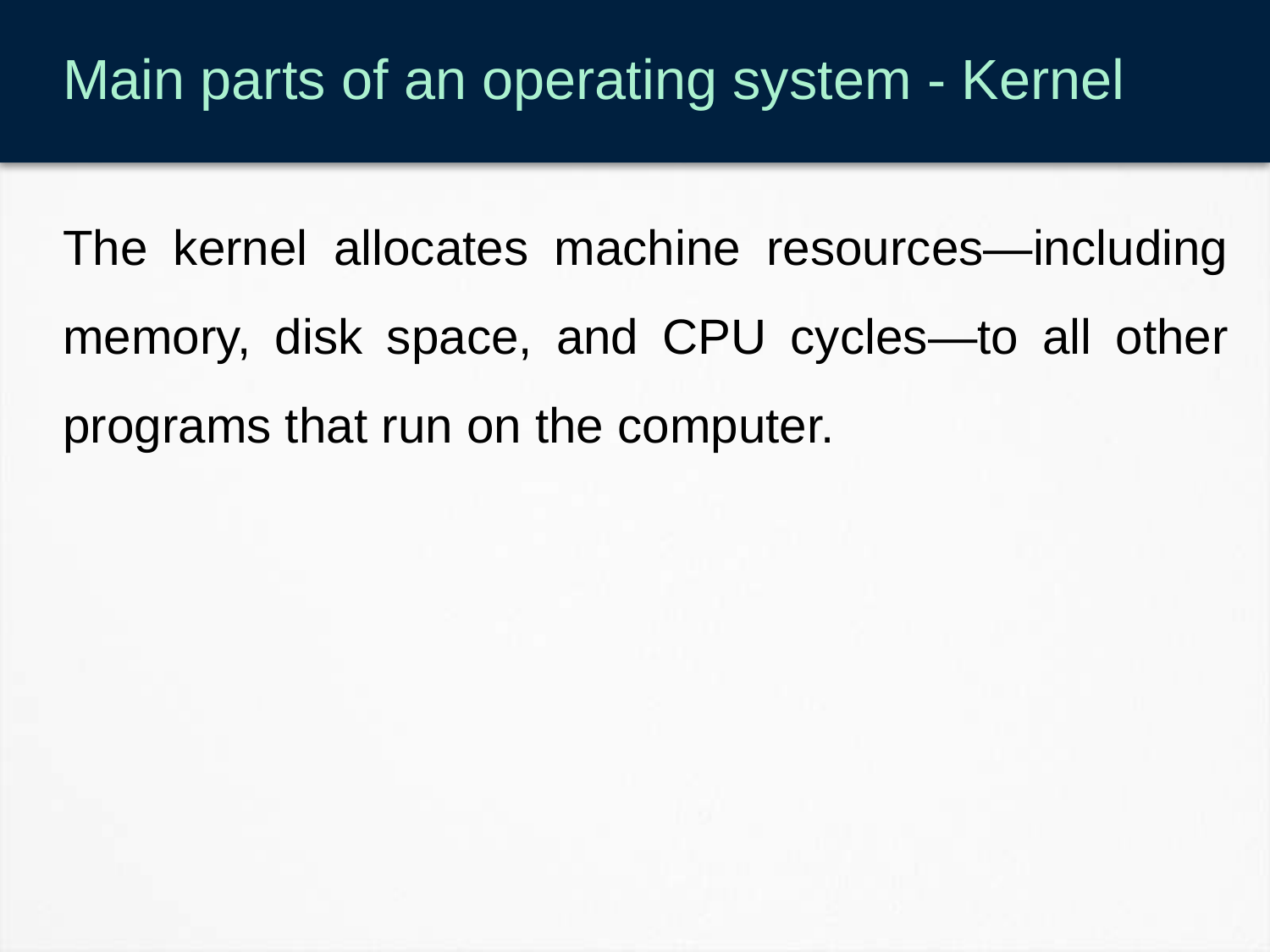

# Main parts of an operating system - Kernel
The kernel allocates machine resources—including memory, disk space, and CPU cycles—to all other programs that run on the computer.